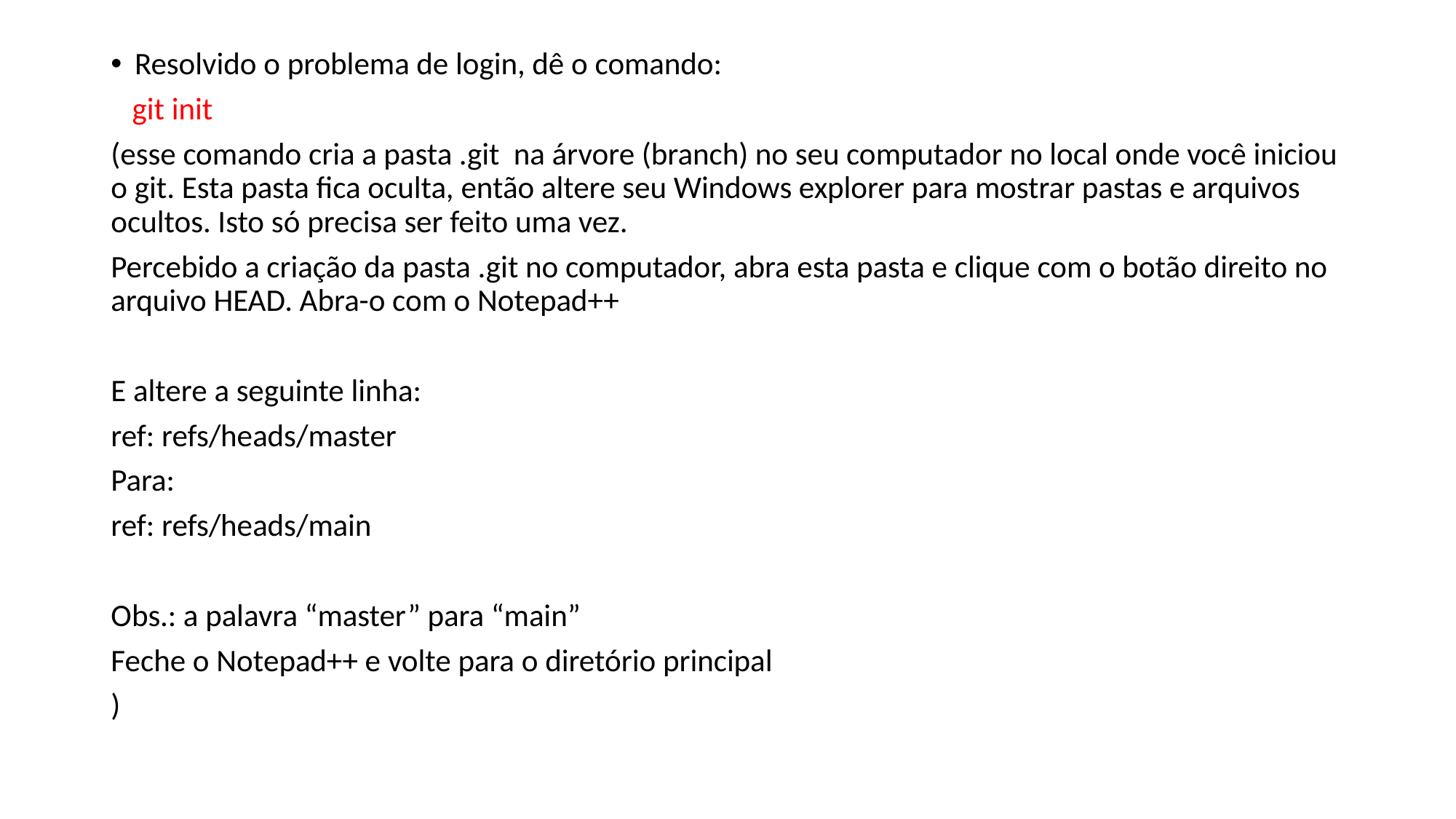

Resolvido o problema de login, dê o comando:
   git init
(esse comando cria a pasta .git  na árvore (branch) no seu computador no local onde você iniciou o git. Esta pasta fica oculta, então altere seu Windows explorer para mostrar pastas e arquivos ocultos. Isto só precisa ser feito uma vez.
Percebido a criação da pasta .git no computador, abra esta pasta e clique com o botão direito no arquivo HEAD. Abra-o com o Notepad++

E altere a seguinte linha:
ref: refs/heads/master
Para:
ref: refs/heads/main

Obs.: a palavra “master” para “main”
Feche o Notepad++ e volte para o diretório principal
)